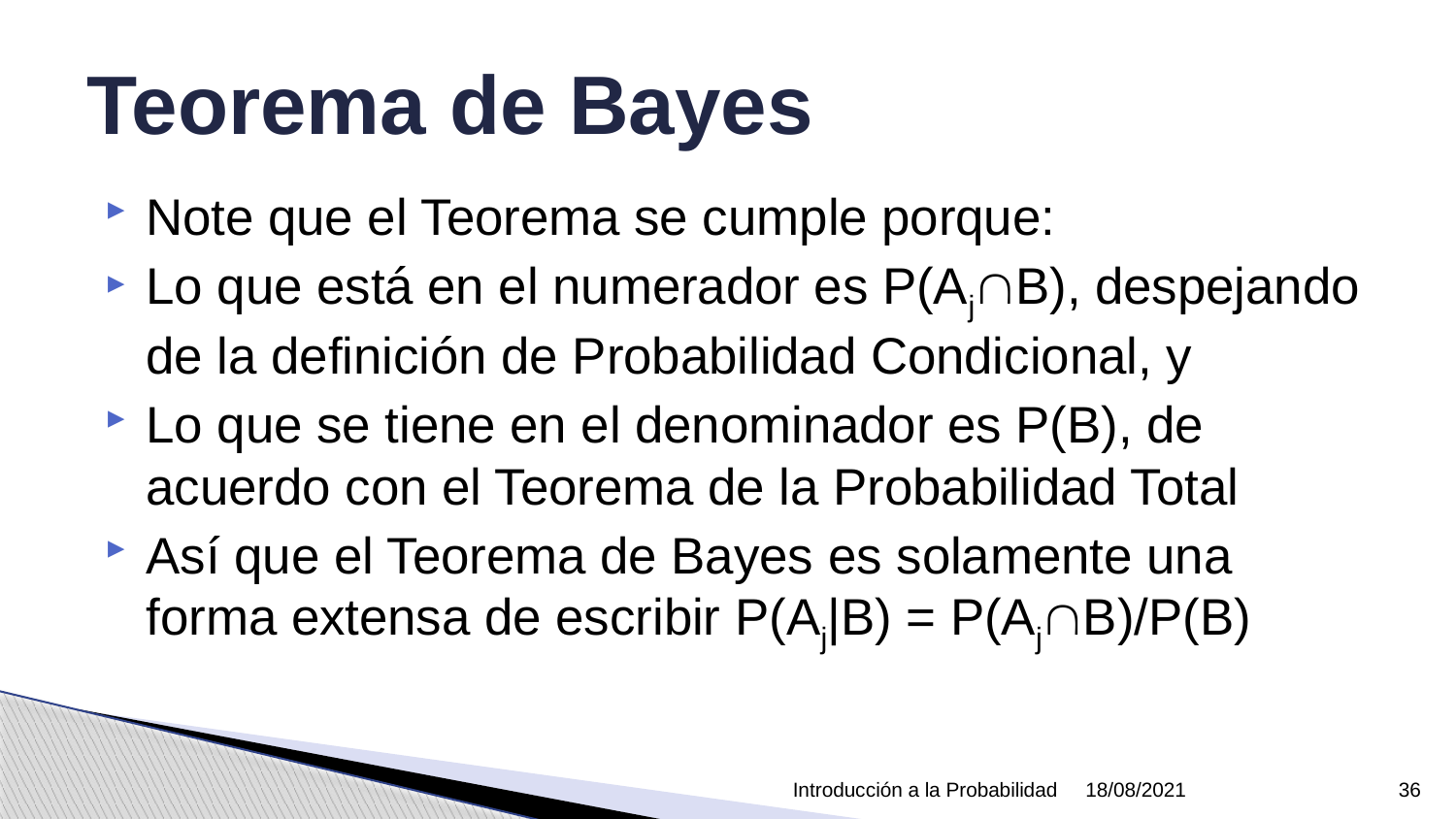

# Teorema de Bayes
Note que el Teorema se cumple porque:
Lo que está en el numerador es P(Aj∩B), despejando de la definición de Probabilidad Condicional, y
Lo que se tiene en el denominador es P(B), de acuerdo con el Teorema de la Probabilidad Total
Así que el Teorema de Bayes es solamente una forma extensa de escribir P(Aj|B) = P(Aj∩B)/P(B)
Introducción a la Probabilidad
18/08/2021
36